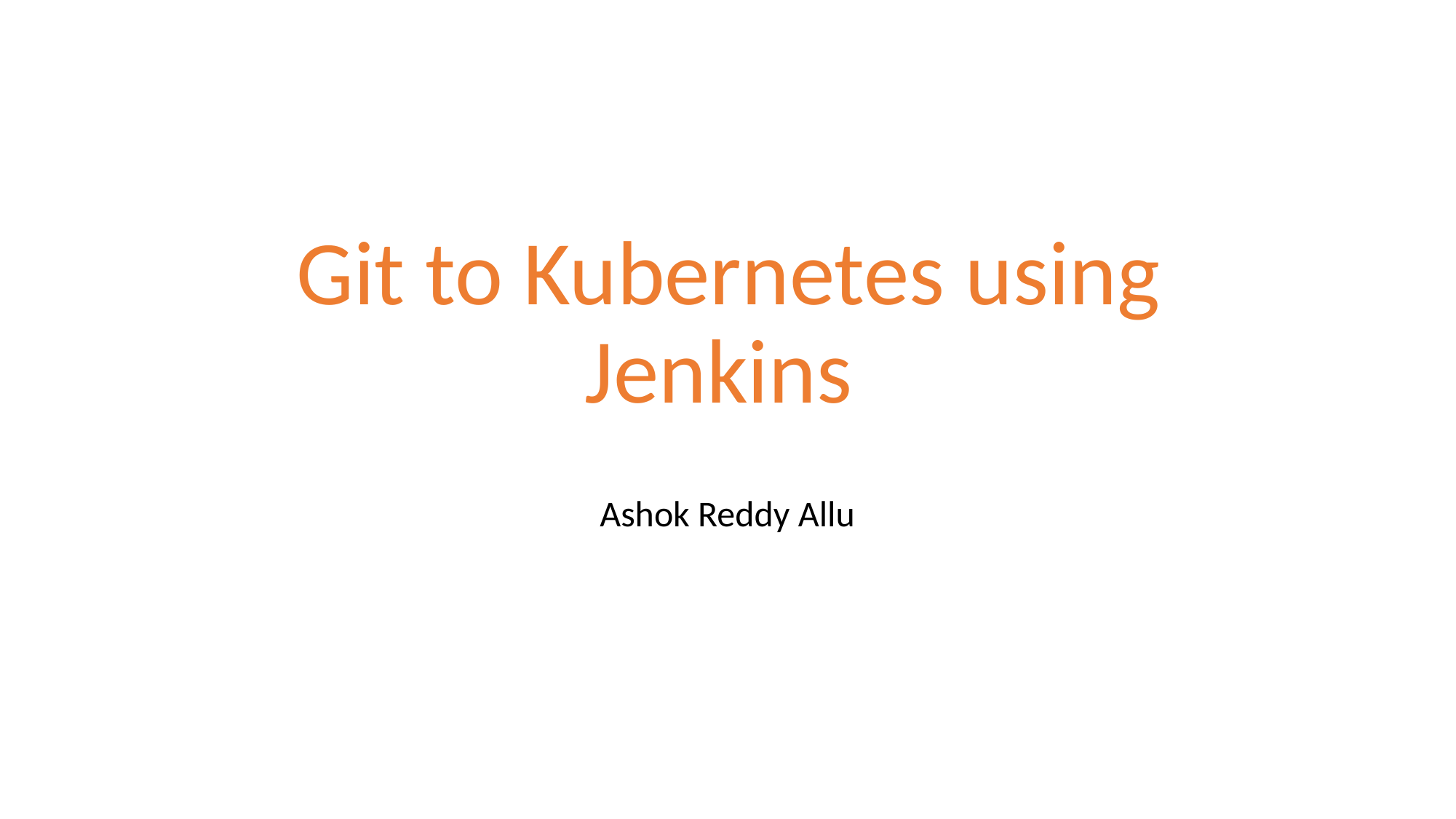

# Git to Kubernetes using Jenkins
Ashok Reddy Allu